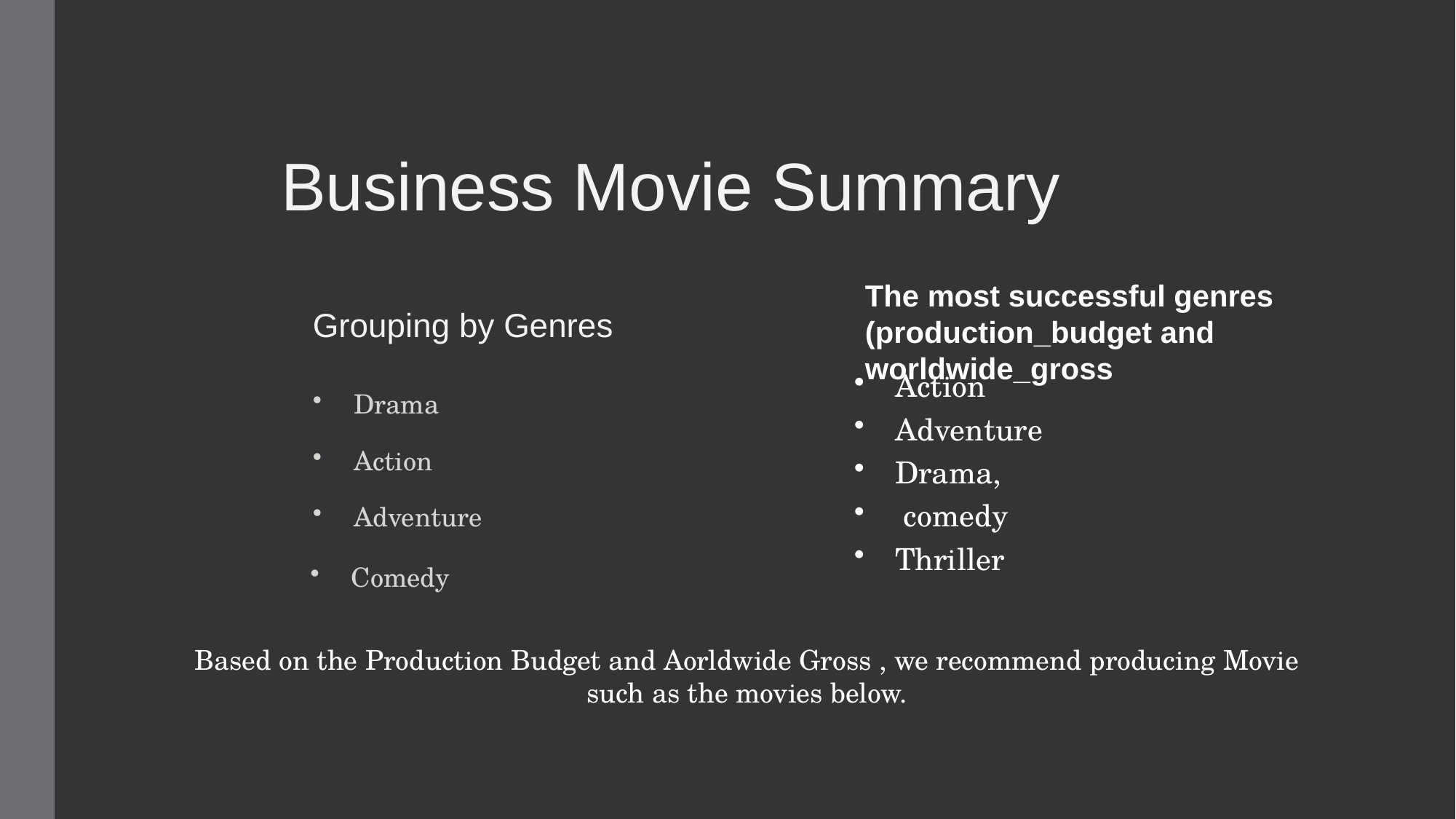

Business Movie Summary
The most successful genres (production_budget and worldwide_gross
Grouping by Genres
Action
Adventure
Drama,
 comedy
Thriller
Drama
Action

Adventure
Comedy
Based on the Production Budget and Aorldwide Gross , we recommend producing Movie such as the movies below.